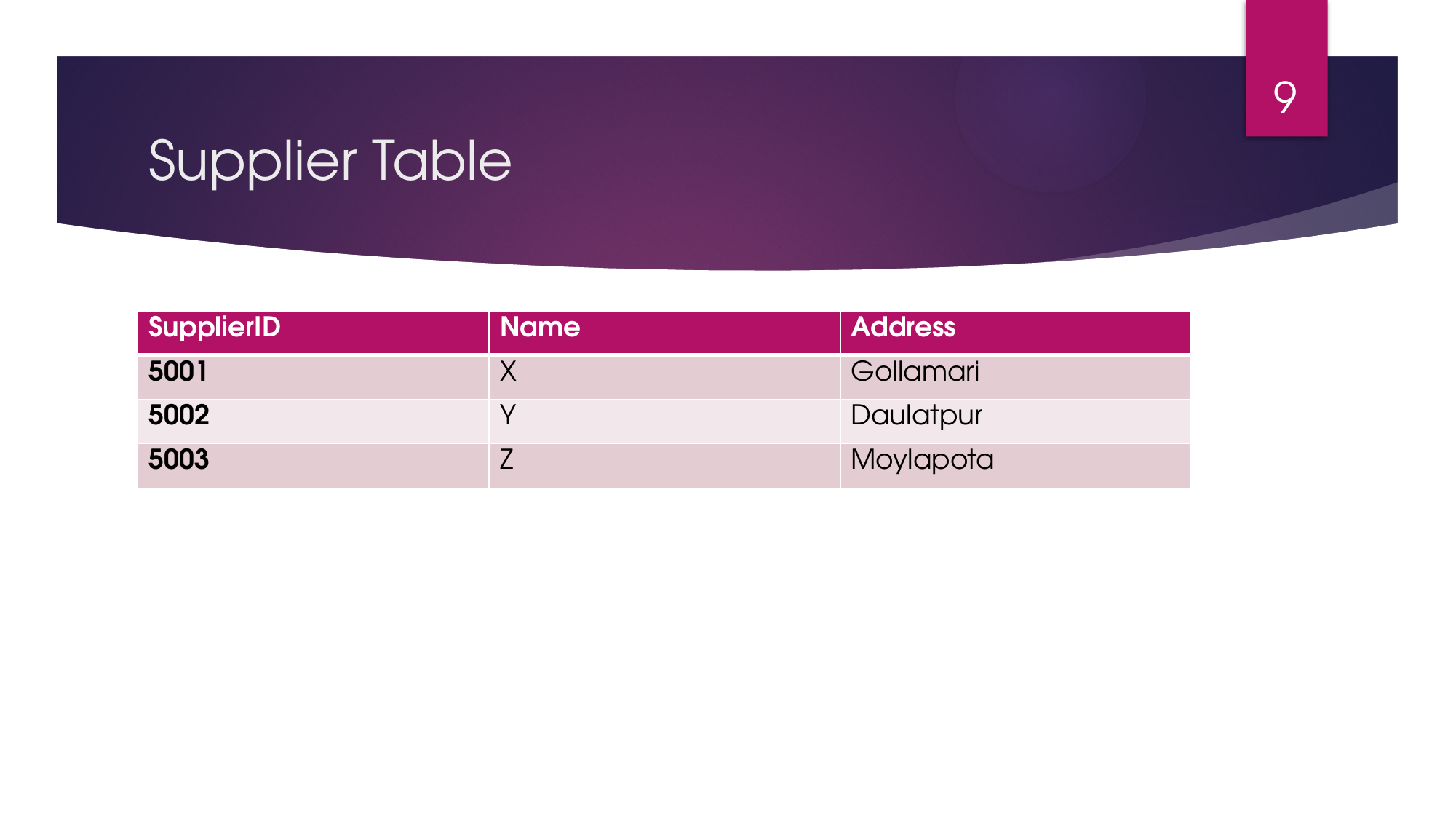

9
# Supplier Table
| SupplierID | Name | Address |
| --- | --- | --- |
| 5001 | X | Gollamari |
| 5002 | Y | Daulatpur |
| 5003 | Z | Moylapota |